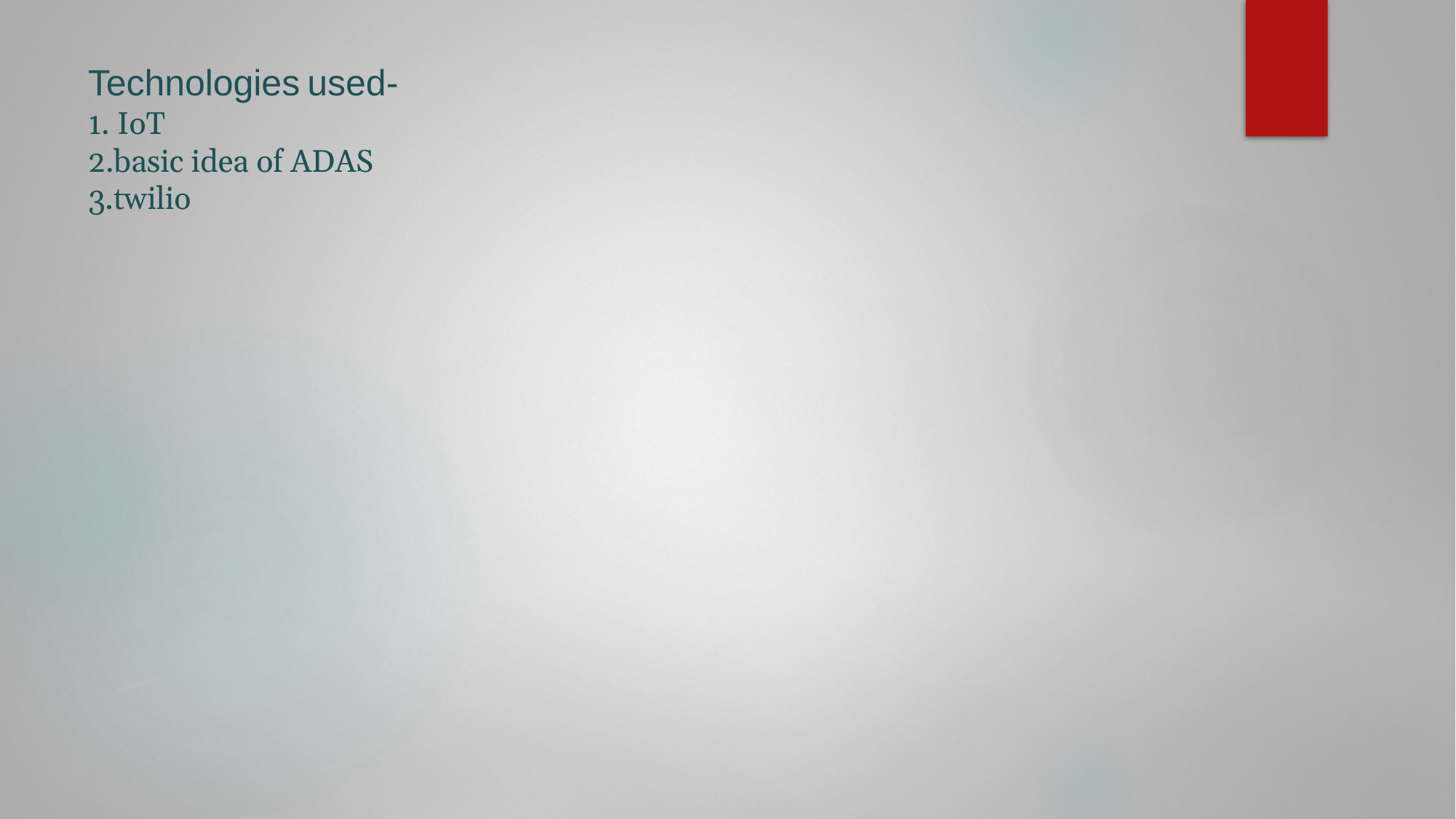

# Technologies used- 1. IoT 2.basic idea of ADAS 3.twilio